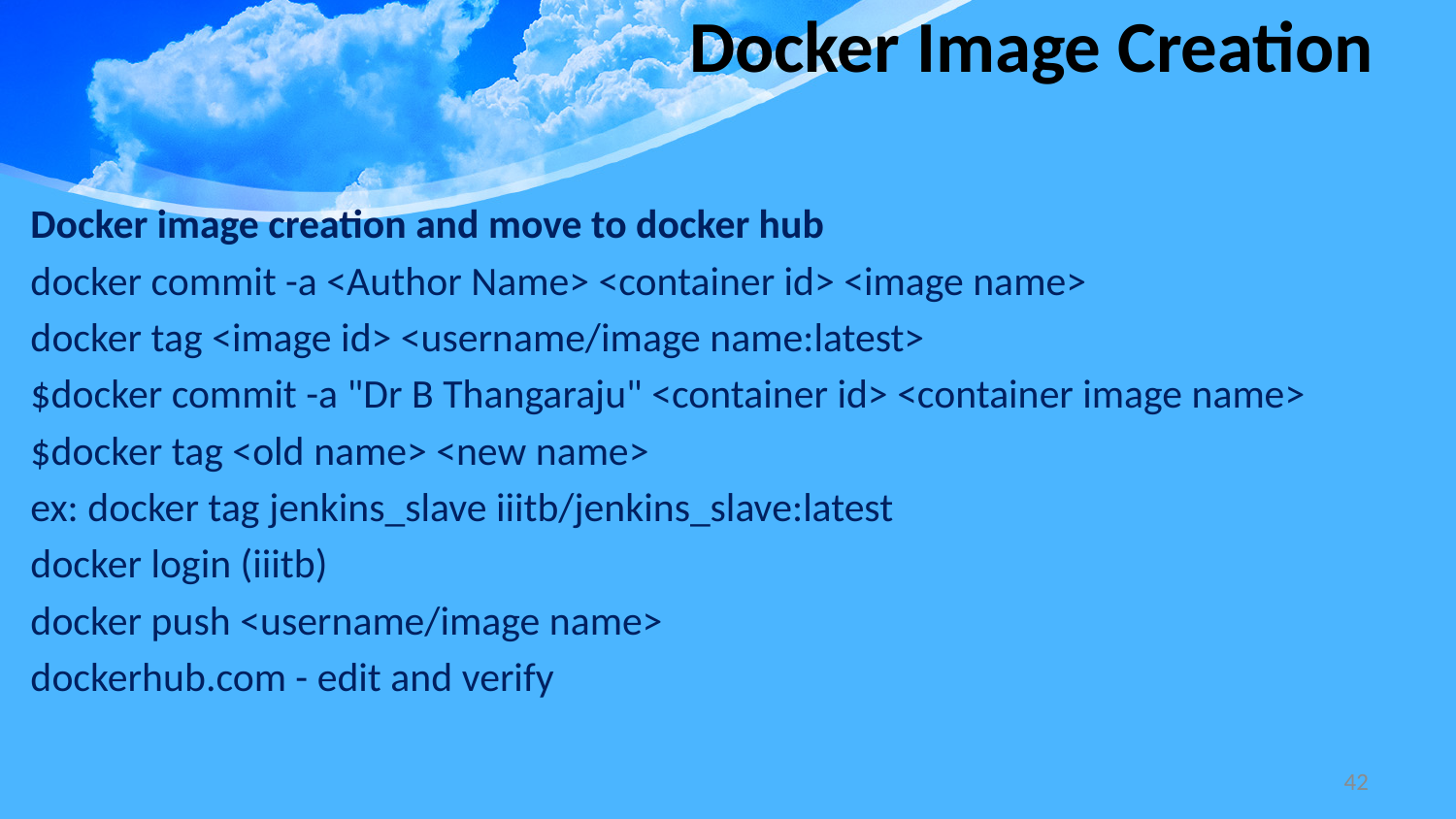

# Docker Image Creation
Docker image creation and move to docker hub
docker commit -a <Author Name> <container id> <image name>
docker tag <image id> <username/image name:latest>
$docker commit -a "Dr B Thangaraju" <container id> <container image name>
$docker tag <old name> <new name>
ex: docker tag jenkins_slave iiitb/jenkins_slave:latest
docker login (iiitb)
docker push <username/image name>
dockerhub.com - edit and verify

42